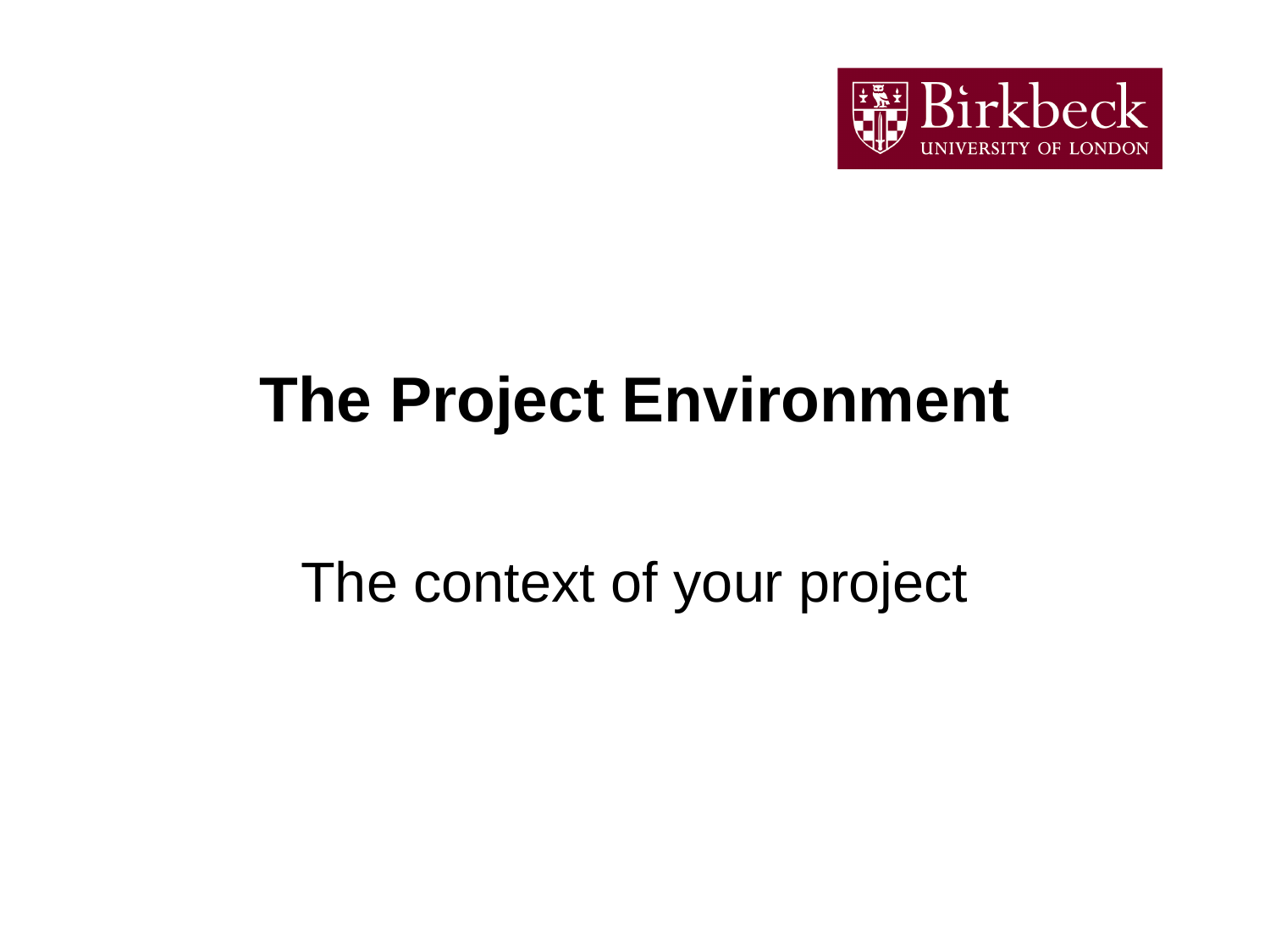

# The Project Environment
The context of your project